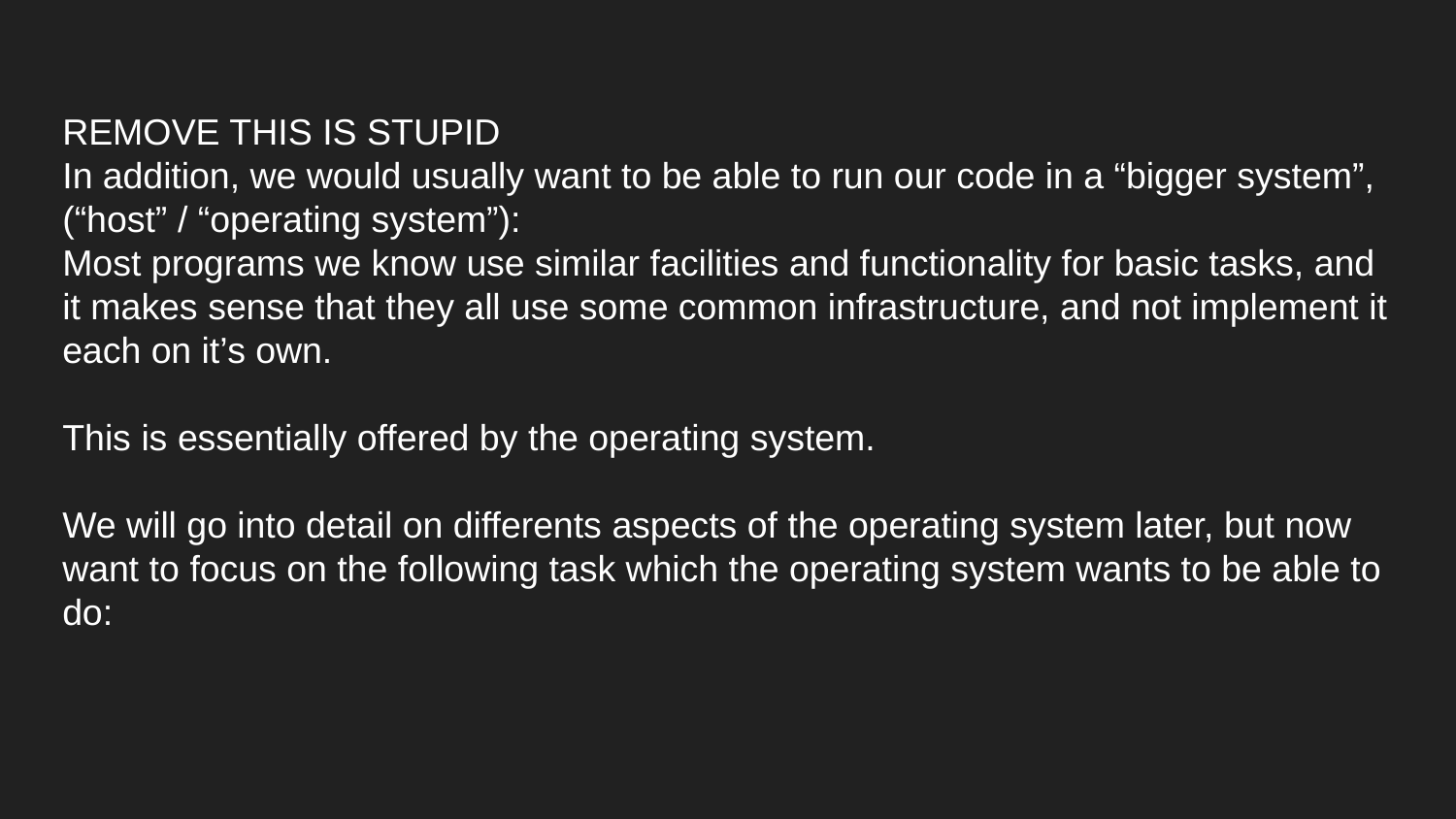

REMOVE THIS IS STUPID
In addition, we would usually want to be able to run our code in a “bigger system”, (“host” / “operating system”):
Most programs we know use similar facilities and functionality for basic tasks, and it makes sense that they all use some common infrastructure, and not implement it each on it’s own.

This is essentially offered by the operating system.

We will go into detail on differents aspects of the operating system later, but now want to focus on the following task which the operating system wants to be able to do: